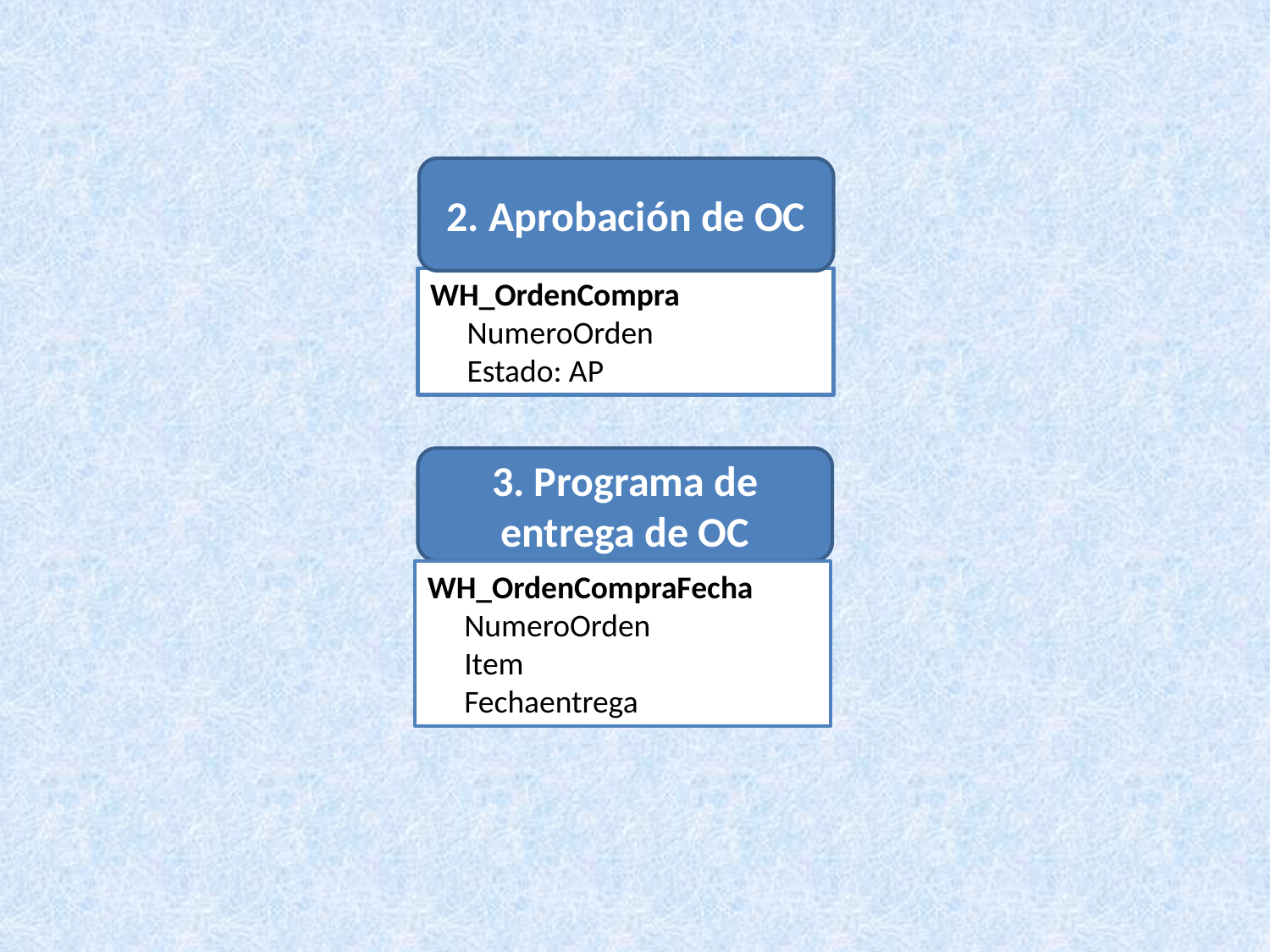

2. Aprobación de OC
WH_OrdenCompra
NumeroOrden
Estado: AP
3. Programa de entrega de OC
WH_OrdenCompraFecha
NumeroOrden
Item
Fechaentrega